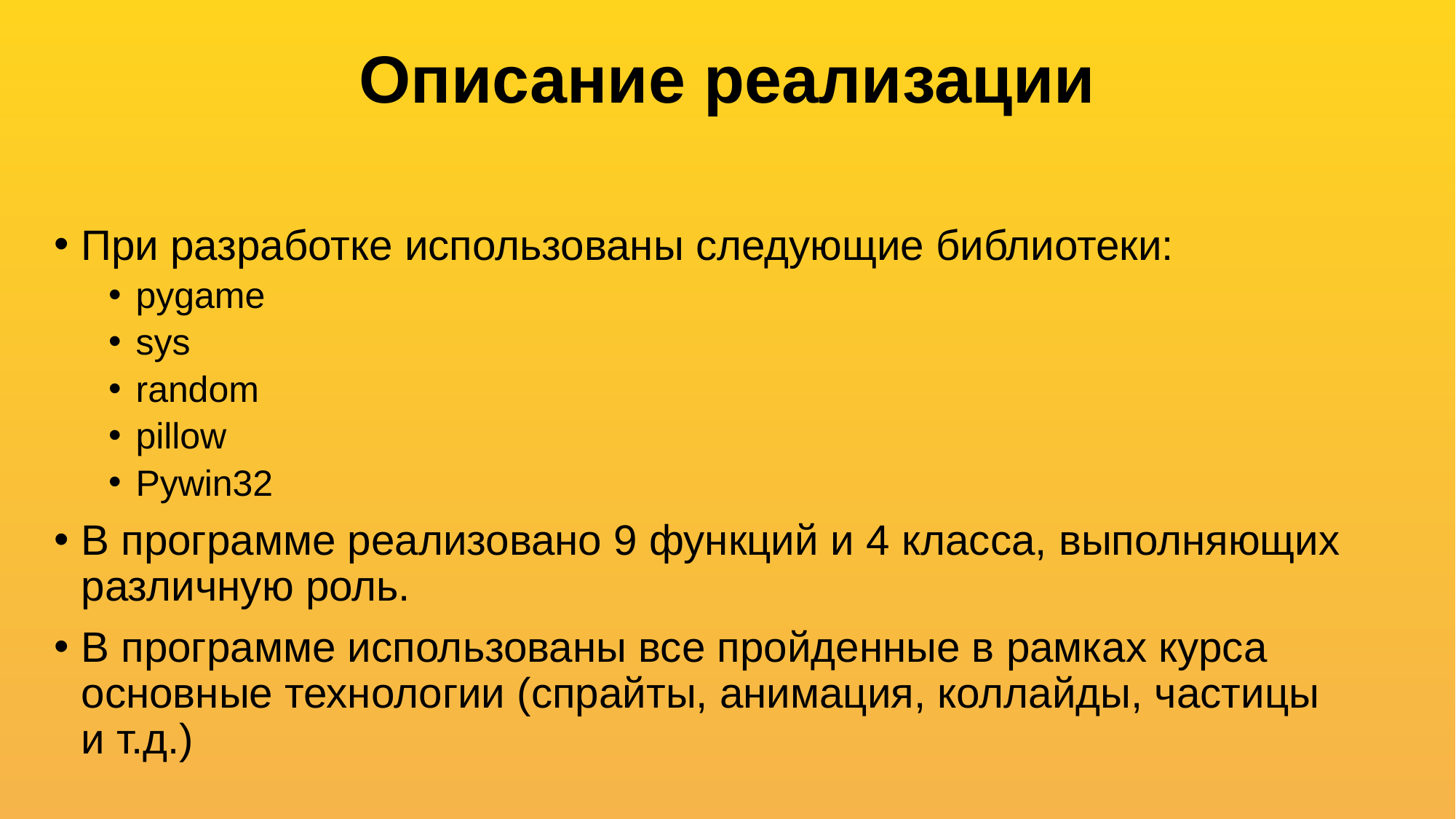

# Описание реализации
При разработке использованы следующие библиотеки:
pygame
sys
random
pillow
Pywin32
В программе реализовано 9 функций и 4 класса, выполняющих различную роль.
В программе использованы все пройденные в рамках курса основные технологии (спрайты, анимация, коллайды, частицы и т.д.)